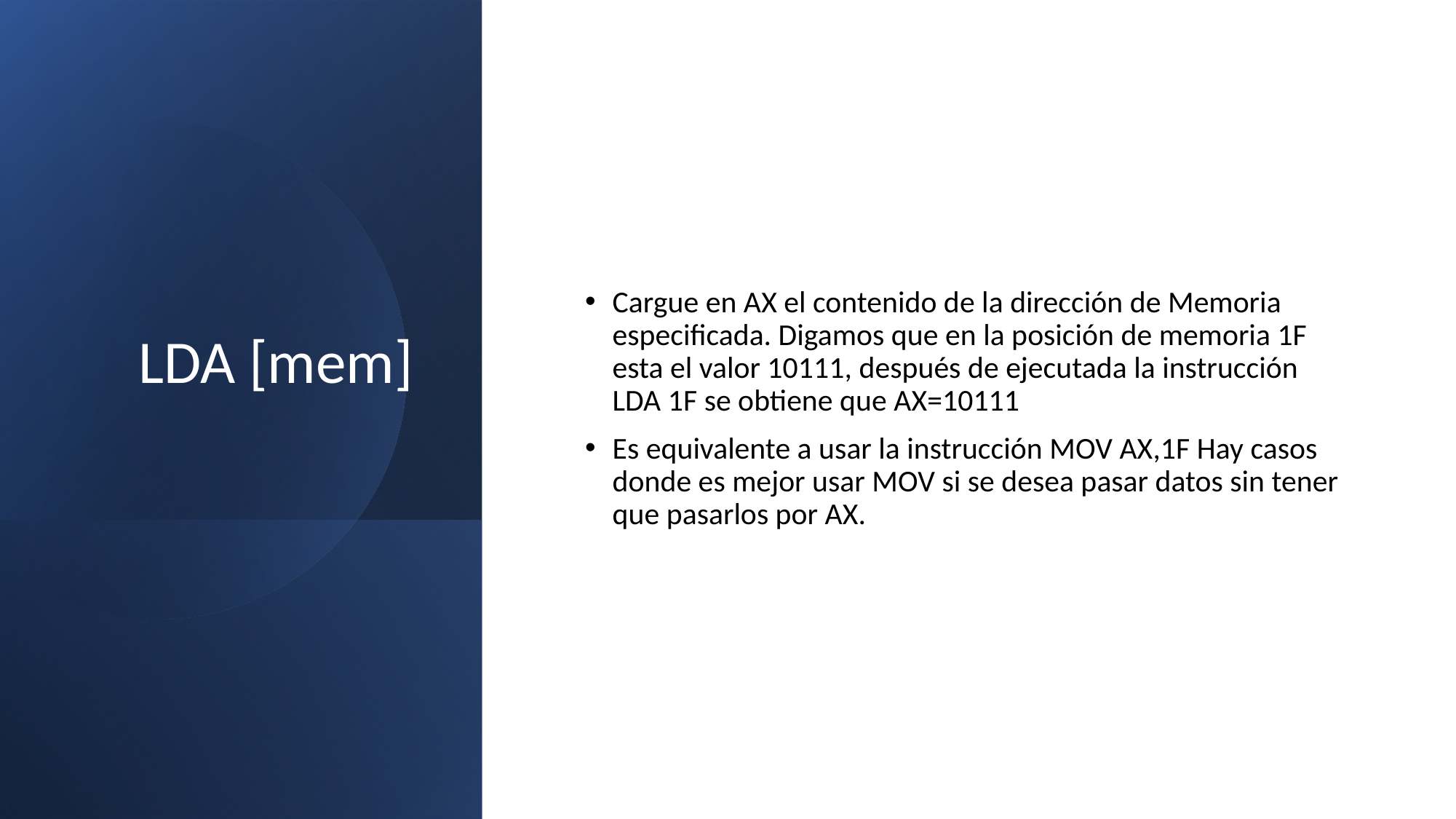

# LDA [mem]
Cargue en AX el contenido de la dirección de Memoria especificada. Digamos que en la posición de memoria 1F esta el valor 10111, después de ejecutada la instrucción LDA 1F se obtiene que AX=10111
Es equivalente a usar la instrucción MOV AX,1F Hay casos donde es mejor usar MOV si se desea pasar datos sin tener que pasarlos por AX.